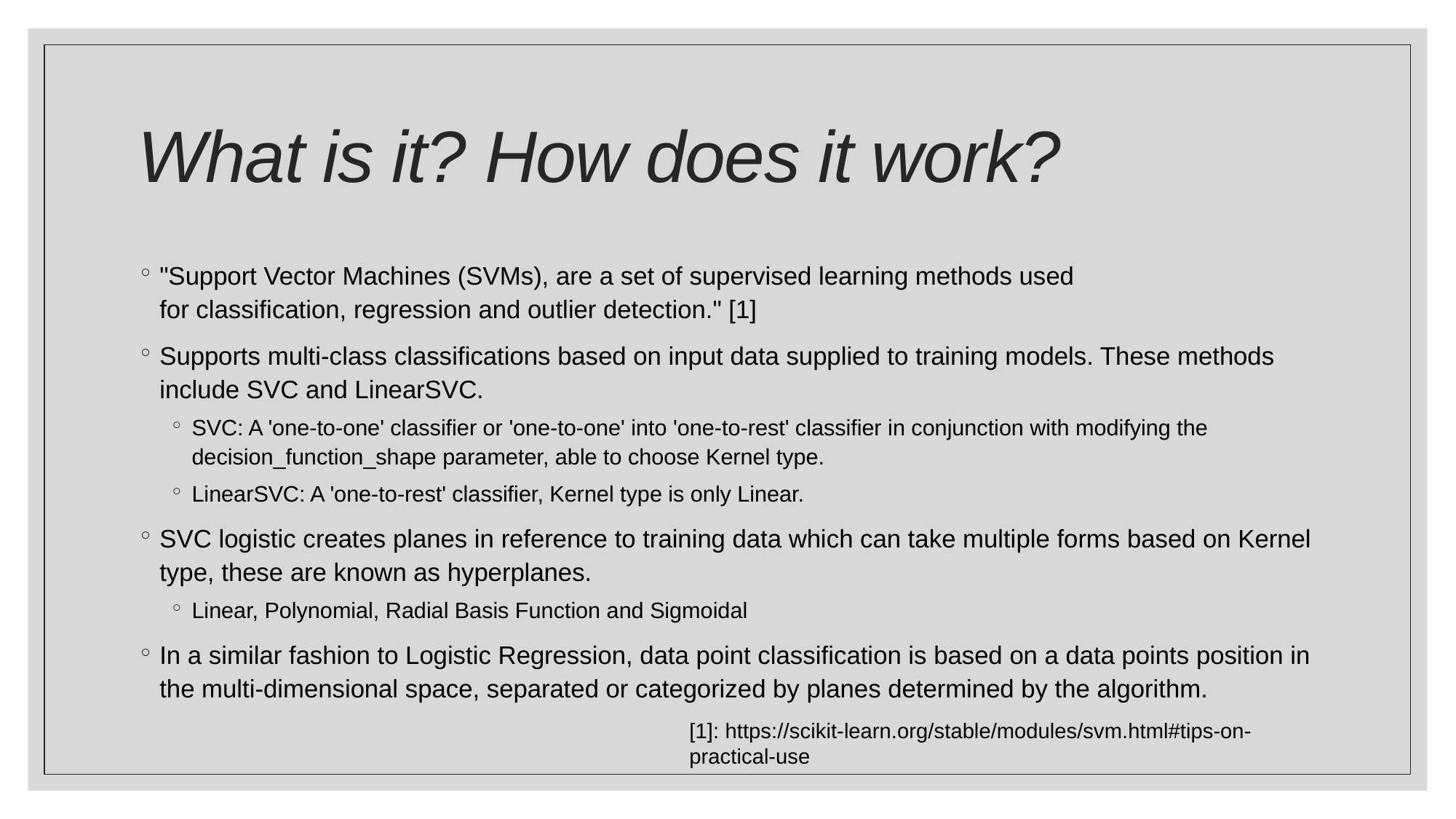

# What is it? How does it work?
"Support Vector Machines (SVMs), are a set of supervised learning methods used for classification, regression and outlier detection." [1]
Supports multi-class classifications based on input data supplied to training models. These methods include SVC and LinearSVC.
SVC: A 'one-to-one' classifier or 'one-to-one' into 'one-to-rest' classifier in conjunction with modifying the decision_function_shape parameter, able to choose Kernel type.
LinearSVC: A 'one-to-rest' classifier, Kernel type is only Linear.
SVC logistic creates planes in reference to training data which can take multiple forms based on Kernel type, these are known as hyperplanes.
Linear, Polynomial, Radial Basis Function and Sigmoidal
In a similar fashion to Logistic Regression, data point classification is based on a data points position in the multi-dimensional space, separated or categorized by planes determined by the algorithm.
[1]: https://scikit-learn.org/stable/modules/svm.html#tips-on-practical-use